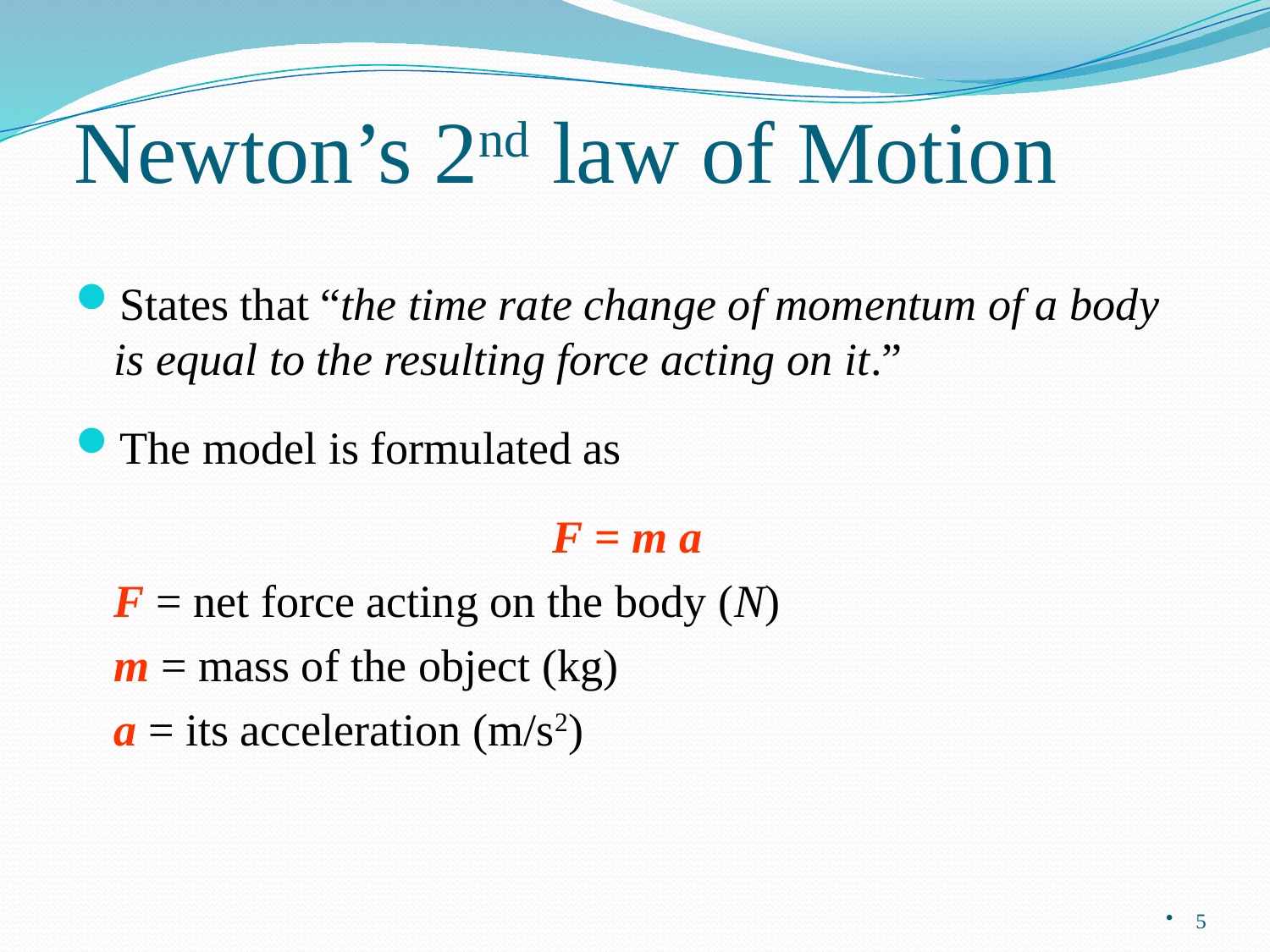

# Newton’s 2nd law of Motion
States that “the time rate change of momentum of a body is equal to the resulting force acting on it.”

The model is formulated as

F = m a
	F = net force acting on the body (N)
	m = mass of the object (kg)
	a = its acceleration (m/s2)
5